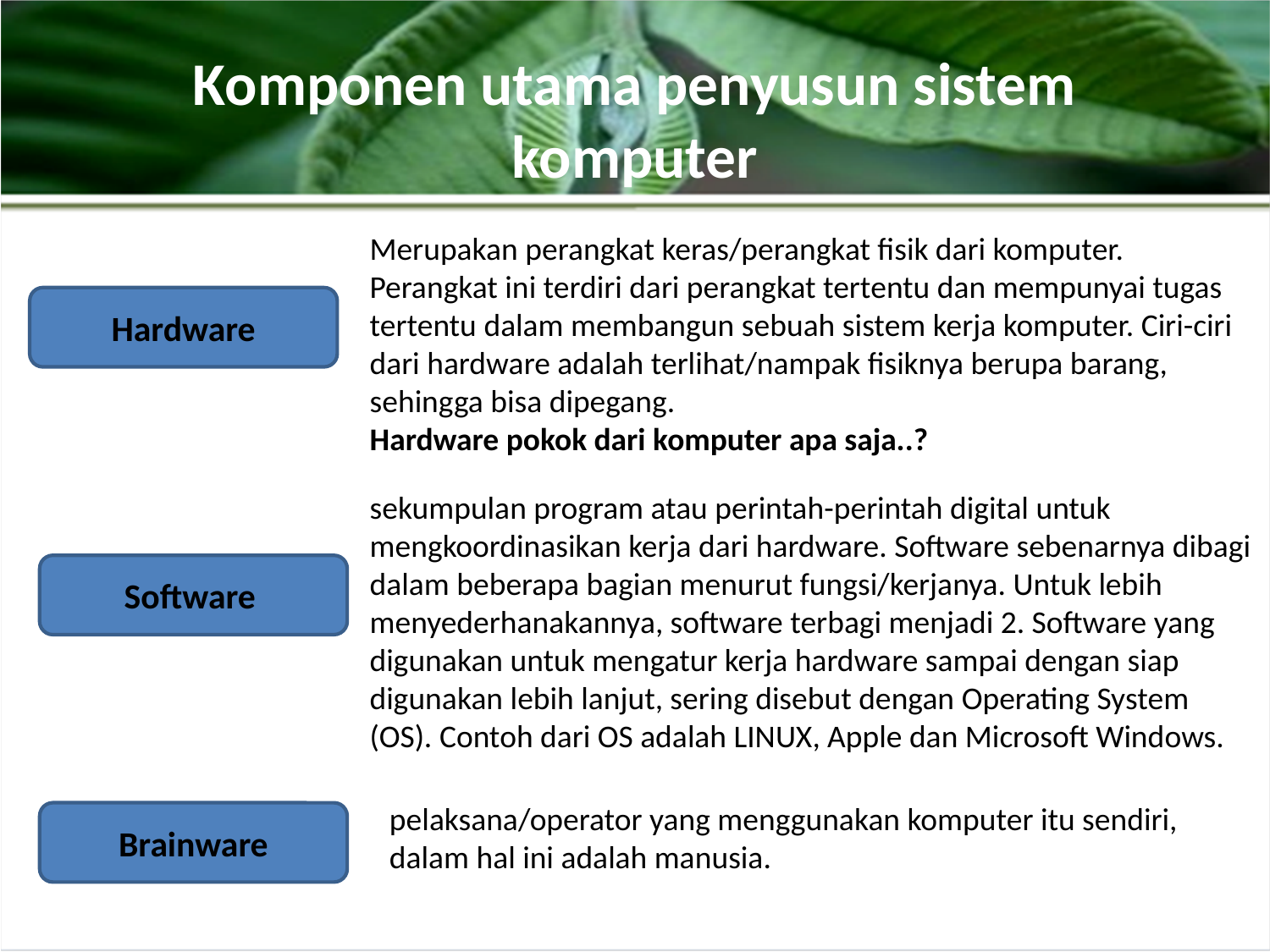

# Komponen utama penyusun sistem komputer
Merupakan perangkat keras/perangkat fisik dari komputer. Perangkat ini terdiri dari perangkat tertentu dan mempunyai tugas tertentu dalam membangun sebuah sistem kerja komputer. Ciri-ciri dari hardware adalah terlihat/nampak fisiknya berupa barang, sehingga bisa dipegang.
Hardware pokok dari komputer apa saja..?
Hardware
sekumpulan program atau perintah-perintah digital untuk mengkoordinasikan kerja dari hardware. Software sebenarnya dibagi dalam beberapa bagian menurut fungsi/kerjanya. Untuk lebih menyederhanakannya, software terbagi menjadi 2. Software yang digunakan untuk mengatur kerja hardware sampai dengan siap digunakan lebih lanjut, sering disebut dengan Operating System (OS). Contoh dari OS adalah LINUX, Apple dan Microsoft Windows.
Software
pelaksana/operator yang menggunakan komputer itu sendiri, dalam hal ini adalah manusia.
Brainware